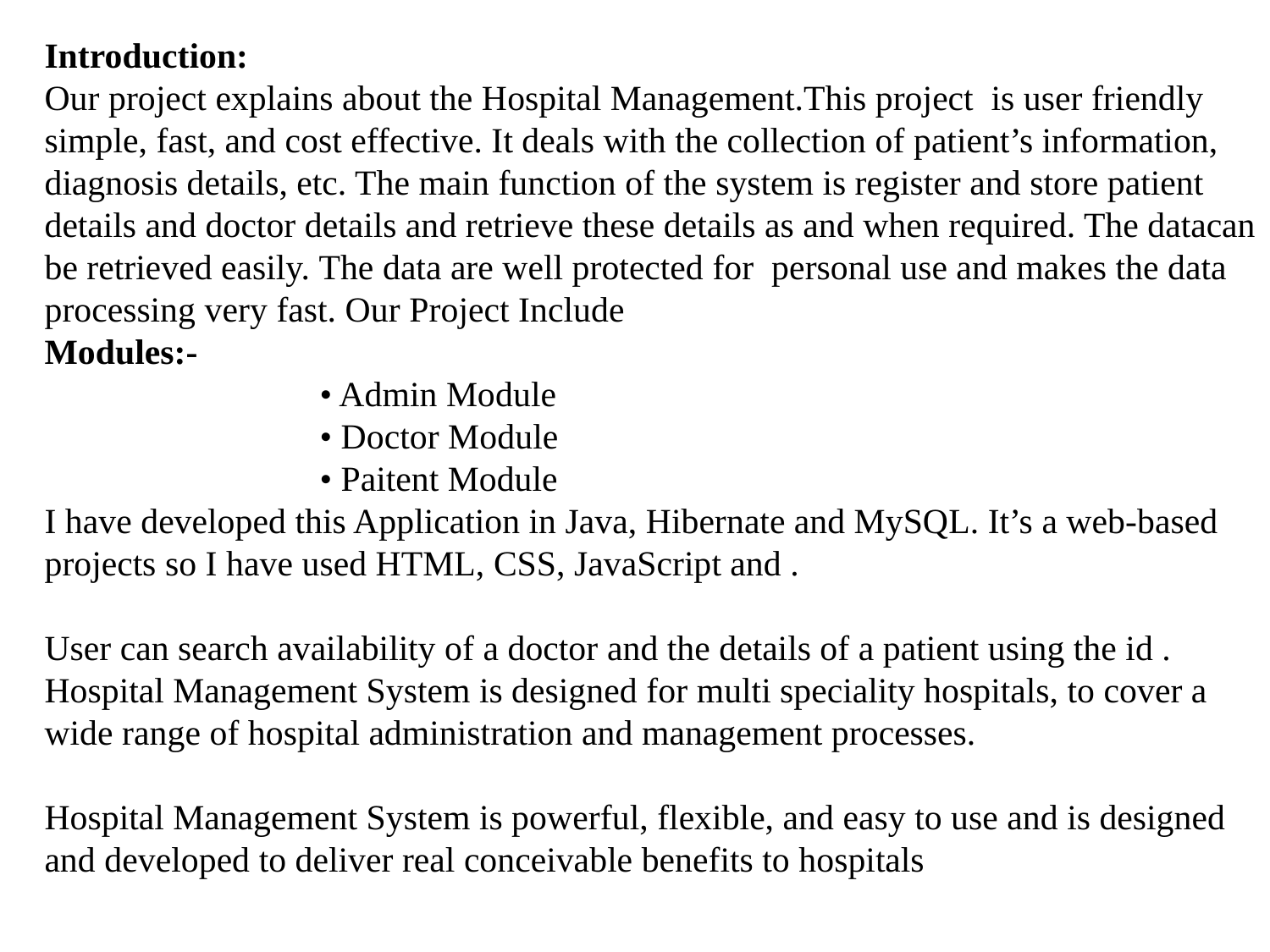

# Introduction: Our project explains about the Hospital Management.This project  is user friendly simple, fast, and cost effective. It deals with the collection of patient’s information, diagnosis details, etc. The main function of the system is register and store patient details and doctor details and retrieve these details as and when required. The datacan be retrieved easily. The data are well protected for  personal use and makes the data processing very fast. Our Project Include Modules:- • Admin Module • Doctor Module • Paitent Module I have developed this Application in Java, Hibernate and MySQL. It’s a web-based projects so I have used HTML, CSS, JavaScript and . User can search availability of a doctor and the details of a patient using the id . Hospital Management System is designed for multi speciality hospitals, to cover a wide range of hospital administration and management processes. Hospital Management System is powerful, flexible, and easy to use and is designed and developed to deliver real conceivable benefits to hospitals